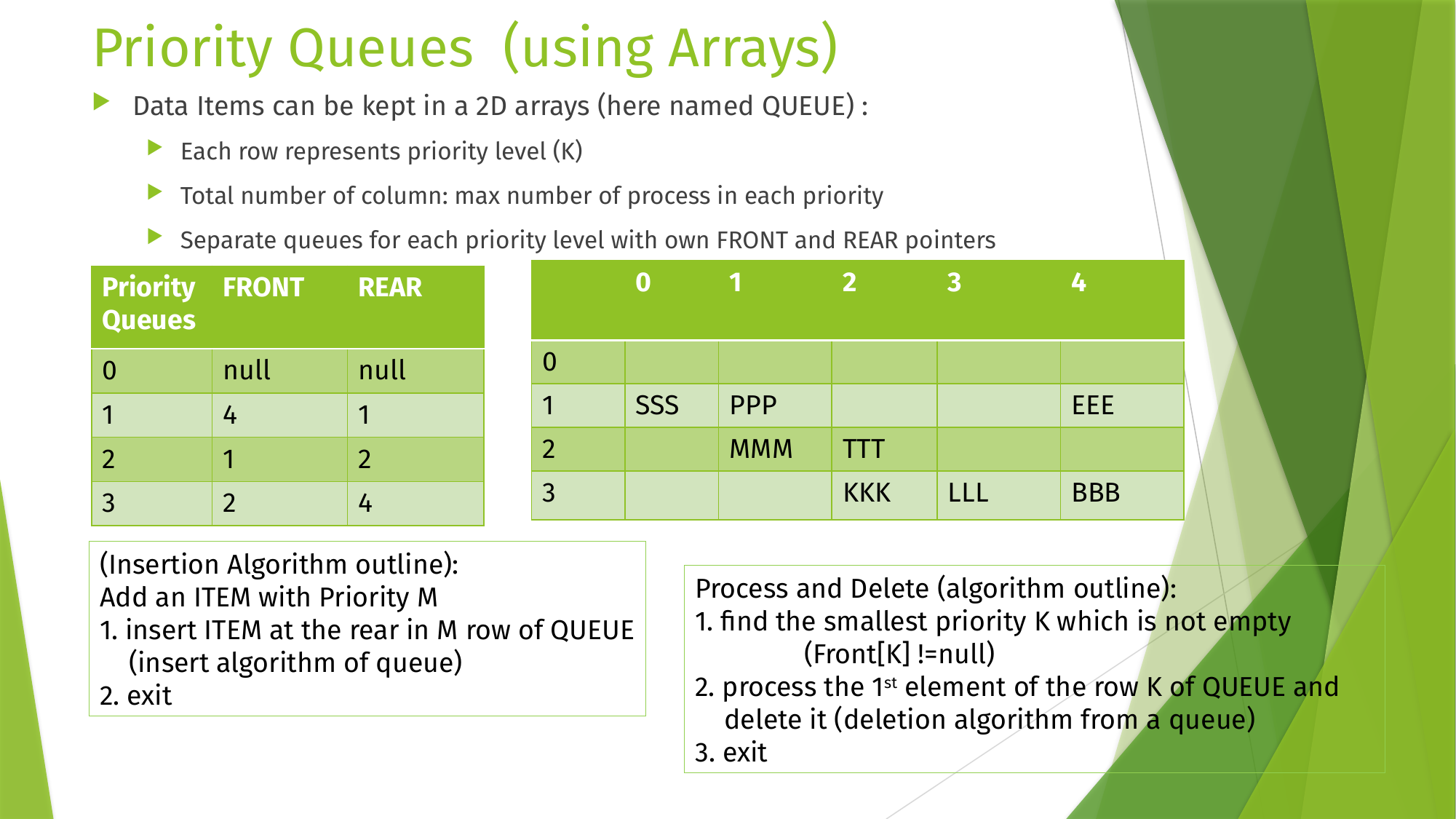

# Priority Queues  (using Arrays)
Data Items can be kept in a 2D arrays (here named QUEUE) :
Each row represents priority level (K)
Total number of column: max number of process in each priority
Separate queues for each priority level with own FRONT and REAR pointers

|  | 0 | 1 | 2 | 3 | 4 |
| --- | --- | --- | --- | --- | --- |
| 0 |  |  |  |  |  |
| 1 | SSS | PPP |  |  | EEE |
| 2 |  | MMM | TTT |  |  |
| 3 |  |  | KKK | LLL | BBB |
| Priority Queues | FRONT | REAR |
| --- | --- | --- |
| 0 | null | null |
| 1 | 4 | 1 |
| 2 | 1 | 2 |
| 3 | 2 | 4 |
(Insertion Algorithm outline):
Add an ITEM with Priority M
1. insert ITEM at the rear in M row of QUEUE
    (insert algorithm of queue)
2. exit
Process and Delete (algorithm outline):
1. find the smallest priority K which is not empty
	(Front[K] !=null)
2. process the 1st element of the row K of QUEUE and
    delete it (deletion algorithm from a queue)
3. exit